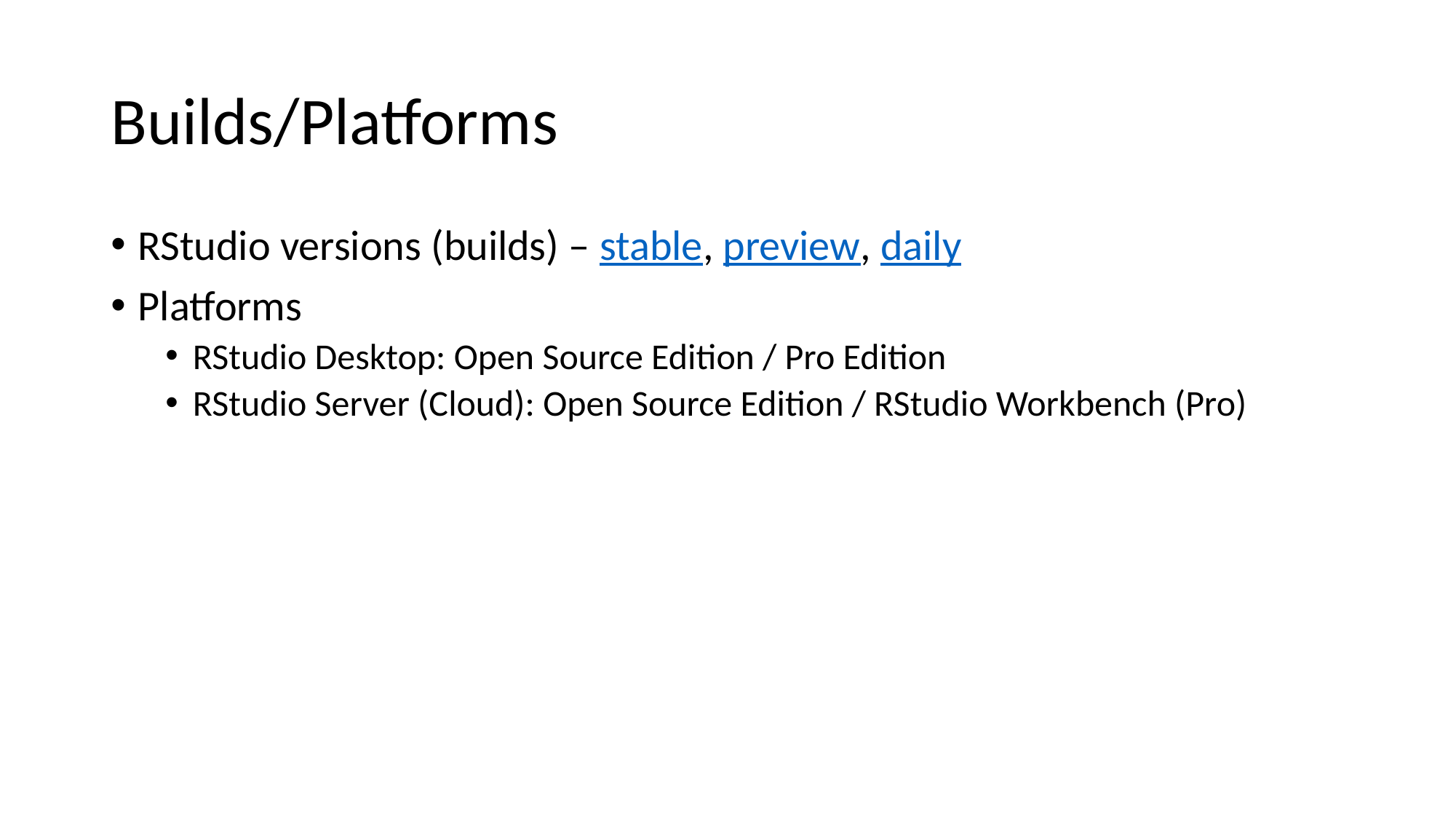

# Builds/Platforms
RStudio versions (builds) – stable, preview, daily
Platforms
RStudio Desktop: Open Source Edition / Pro Edition
RStudio Server (Cloud): Open Source Edition / RStudio Workbench (Pro)